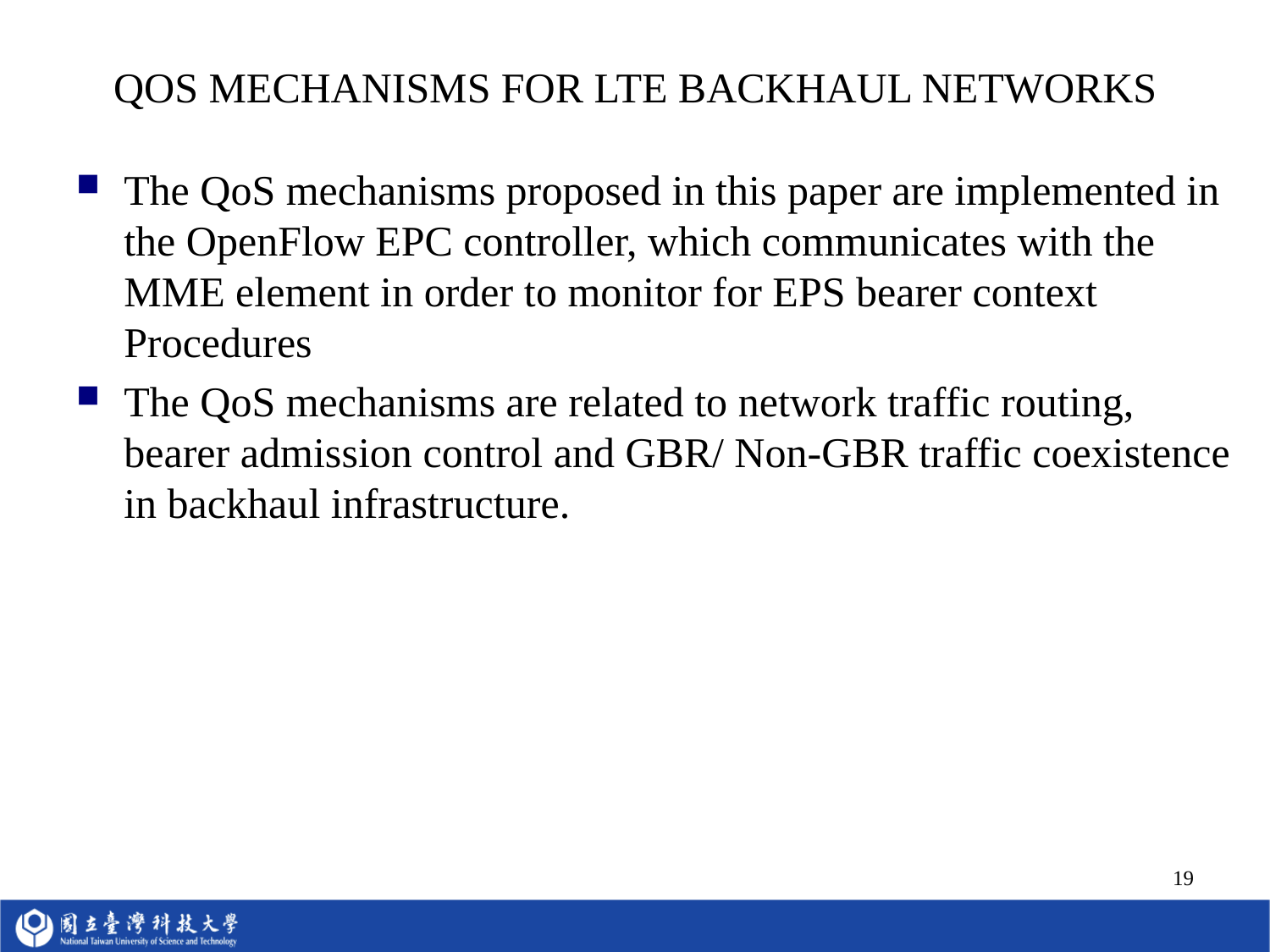

# QOS MECHANISMS FOR LTE BACKHAUL NETWORKS
The QoS mechanisms proposed in this paper are implemented in the OpenFlow EPC controller, which communicates with the MME element in order to monitor for EPS bearer context Procedures
The QoS mechanisms are related to network traffic routing, bearer admission control and GBR/ Non-GBR traffic coexistence in backhaul infrastructure.

19